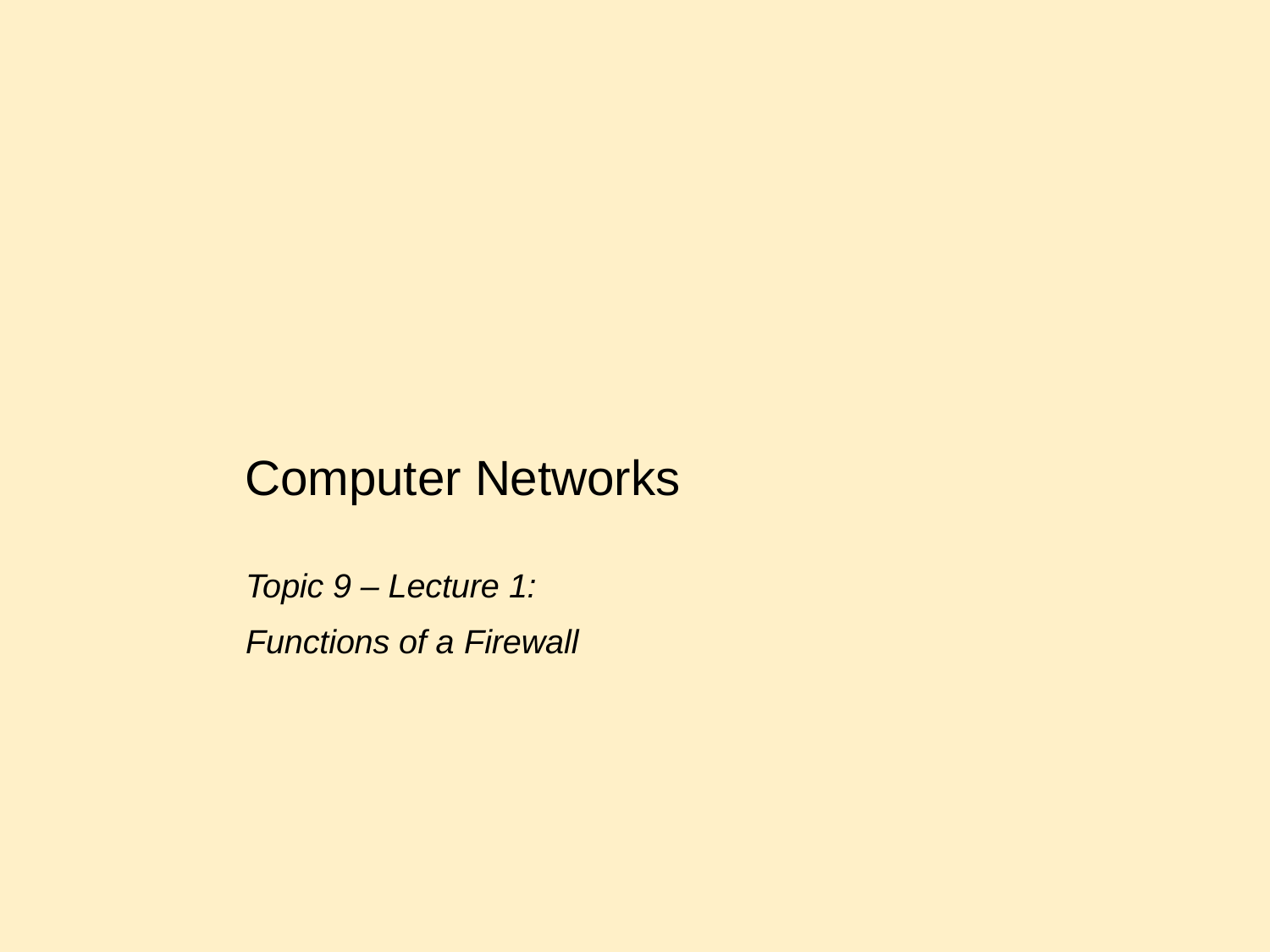

Computer Networks
Topic 9 – Lecture 1:  Functions of a Firewall